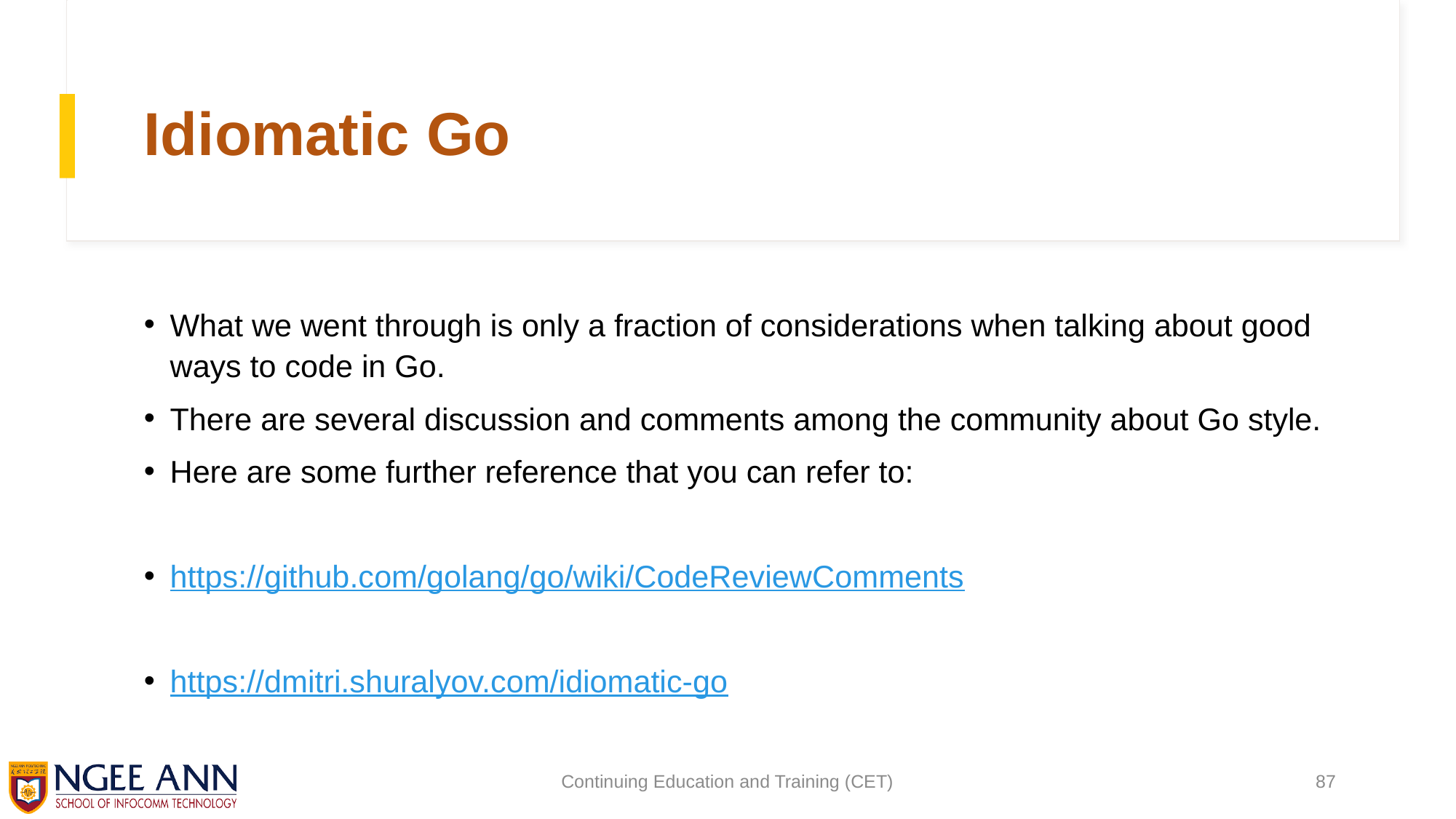

# Idiomatic Go
What we went through is only a fraction of considerations when talking about good ways to code in Go.
There are several discussion and comments among the community about Go style.
Here are some further reference that you can refer to:

https://github.com/golang/go/wiki/CodeReviewComments

https://dmitri.shuralyov.com/idiomatic-go

Continuing Education and Training (CET)
87